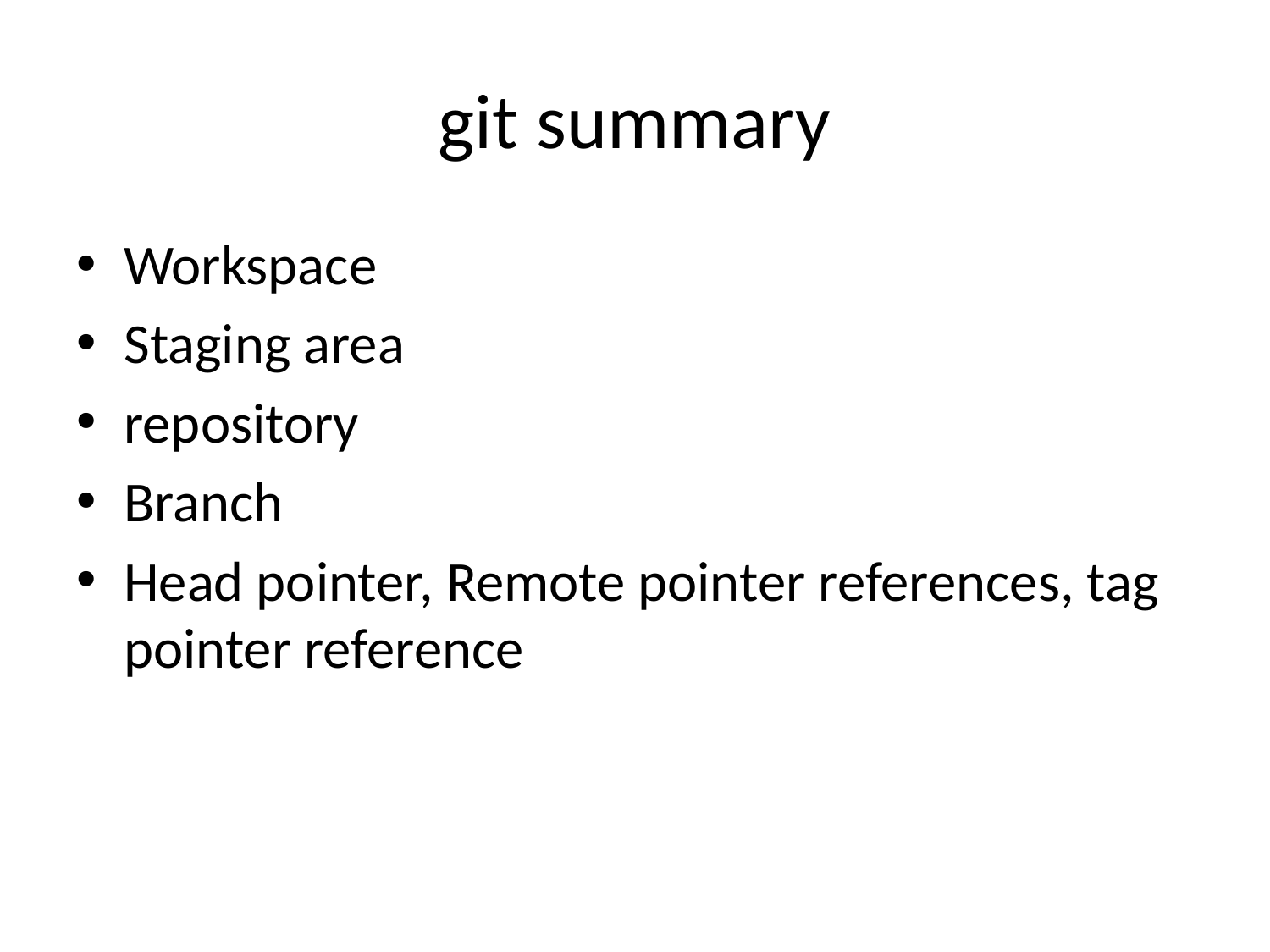

# git summary
Workspace
Staging area
repository
Branch
Head pointer, Remote pointer references, tag pointer reference